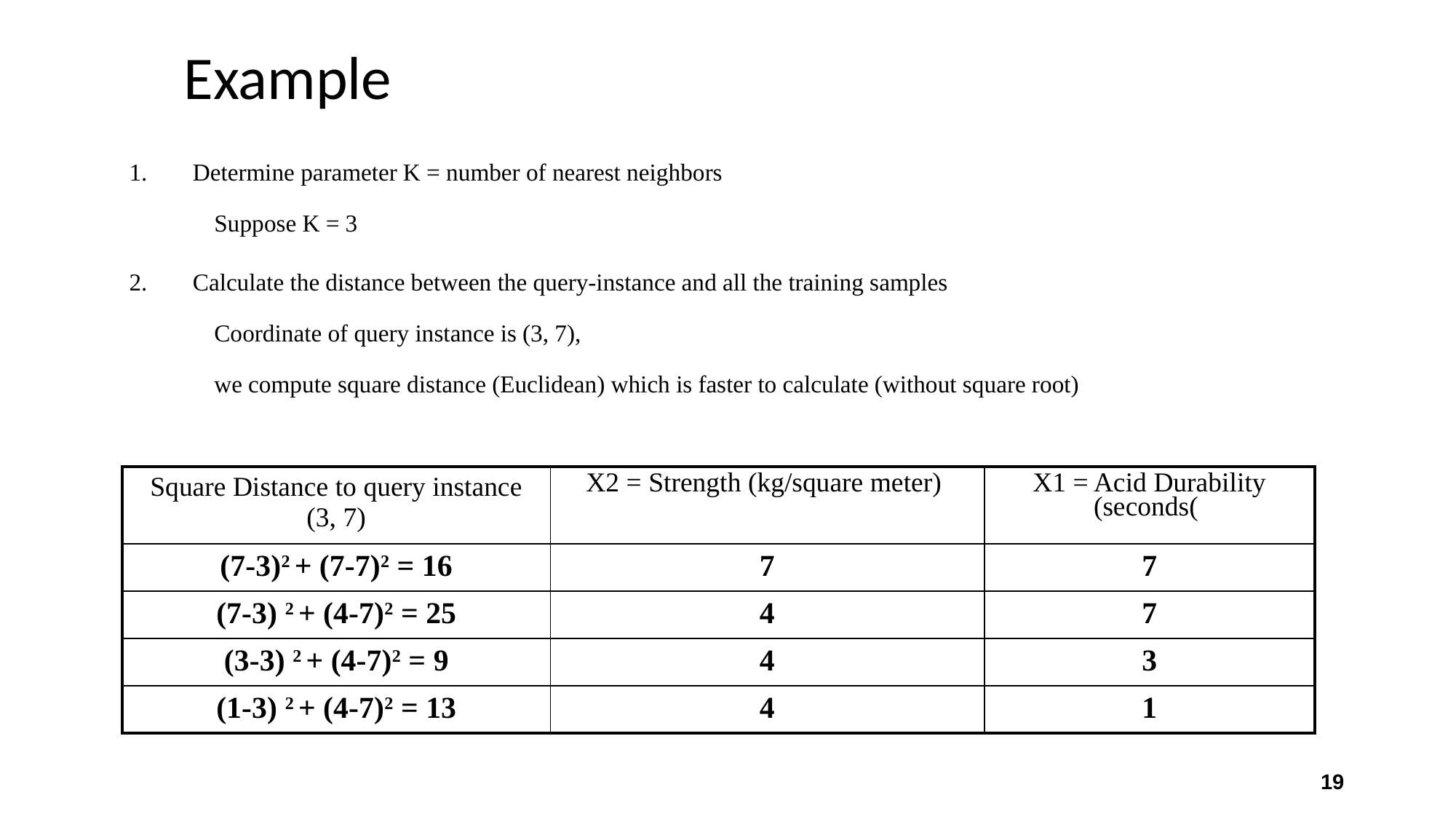

# Example
Determine parameter K = number of nearest neighbors
Suppose K = 3
Calculate the distance between the query-instance and all the training samples
Coordinate of query instance is (3, 7),
we compute square distance (Euclidean) which is faster to calculate (without square root)
| Square Distance to query instance (3, 7) | X2 = Strength (kg/square meter) | X1 = Acid Durability (seconds( |
| --- | --- | --- |
| (7-3)2 + (7-7)2 = 16 | 7 | 7 |
| (7-3) 2 + (4-7)2 = 25 | 4 | 7 |
| (3-3) 2 + (4-7)2 = 9 | 4 | 3 |
| (1-3) 2 + (4-7)2 = 13 | 4 | 1 |
19